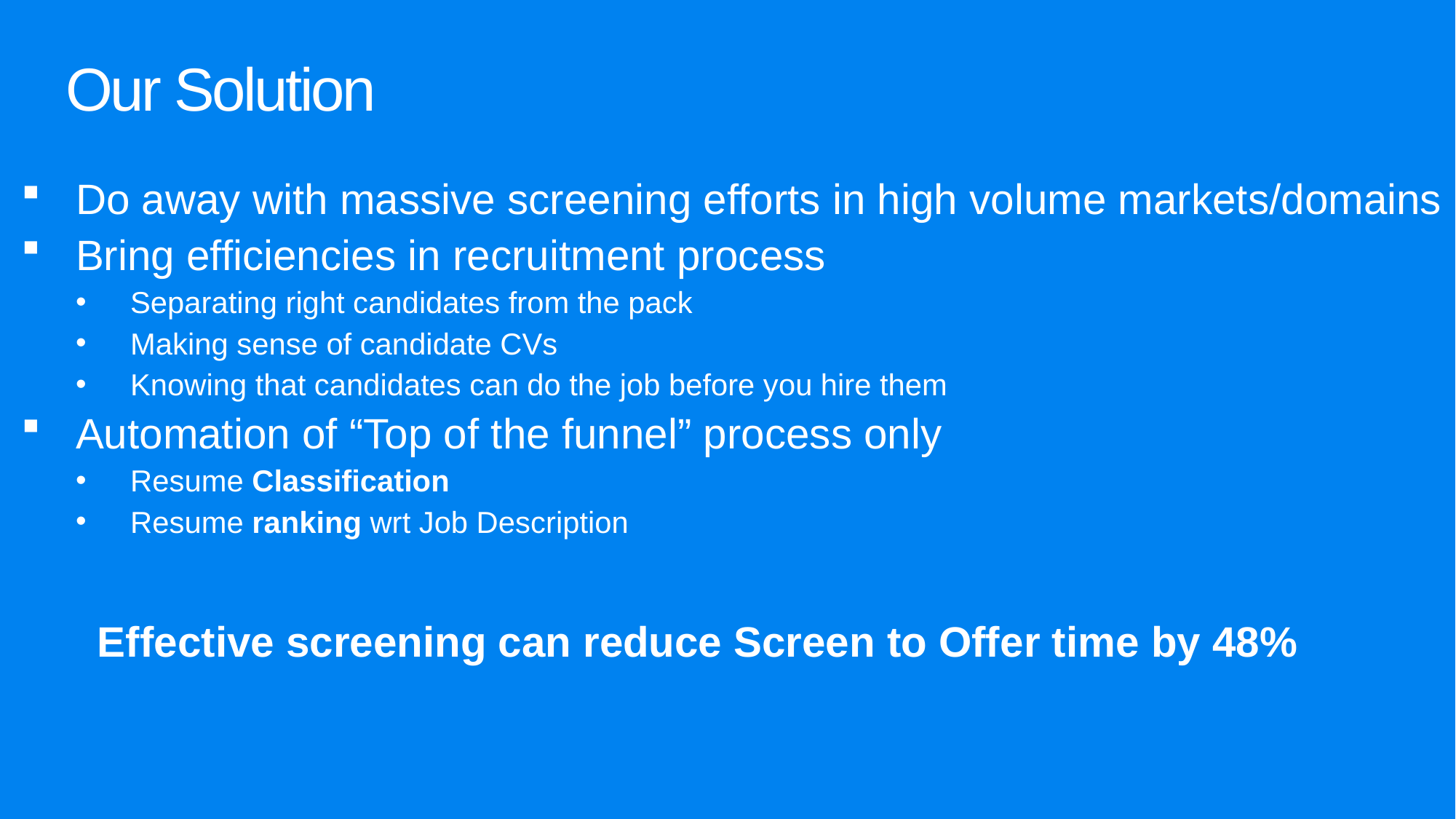

# Our Solution
Do away with massive screening efforts in high volume markets/domains
Bring efficiencies in recruitment process
Separating right candidates from the pack
Making sense of candidate CVs
Knowing that candidates can do the job before you hire them
Automation of “Top of the funnel” process only
Resume Classification
Resume ranking wrt Job Description
Effective screening can reduce Screen to Offer time by 48%